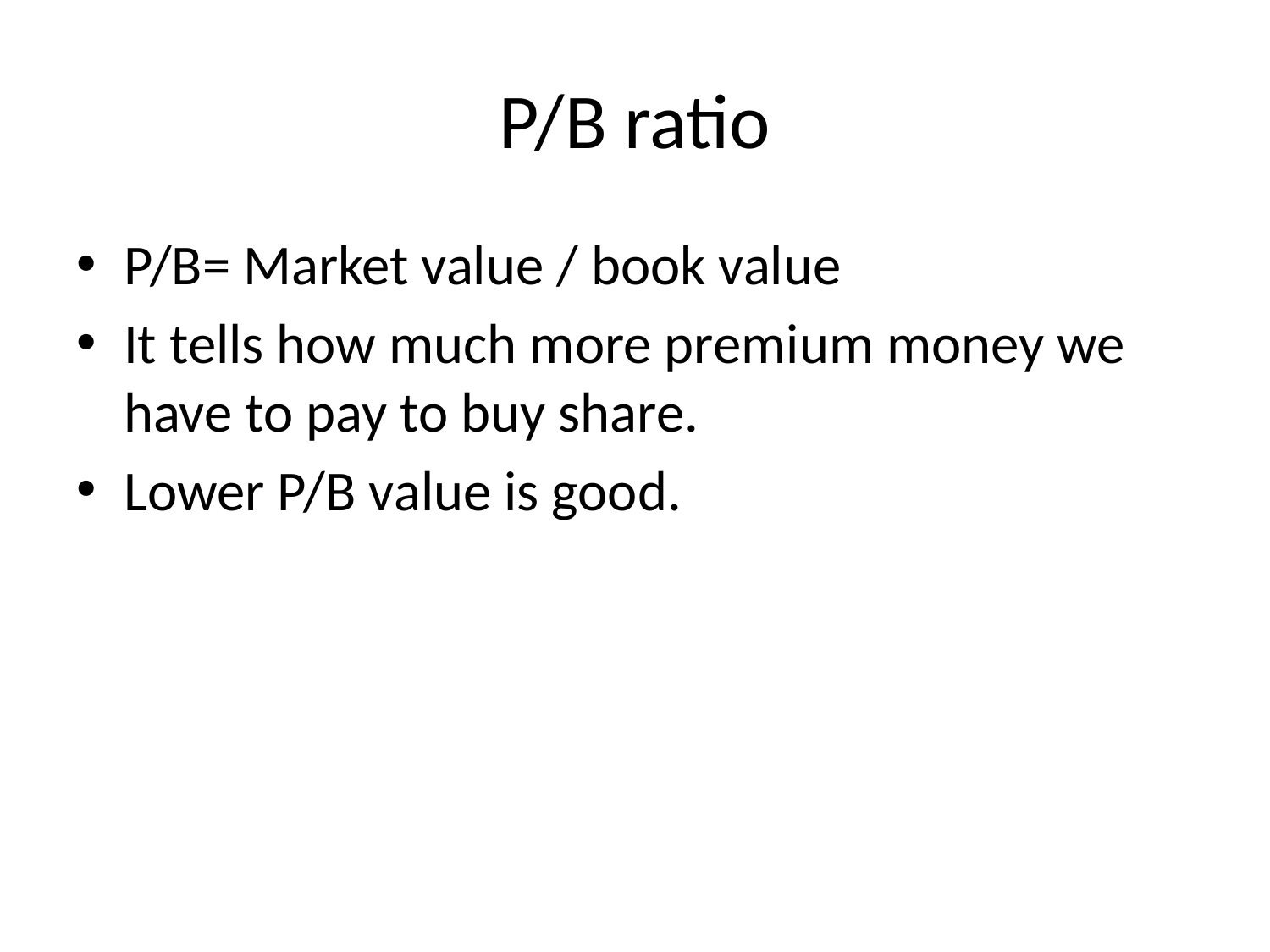

# P/B ratio
P/B= Market value / book value
It tells how much more premium money we have to pay to buy share.
Lower P/B value is good.